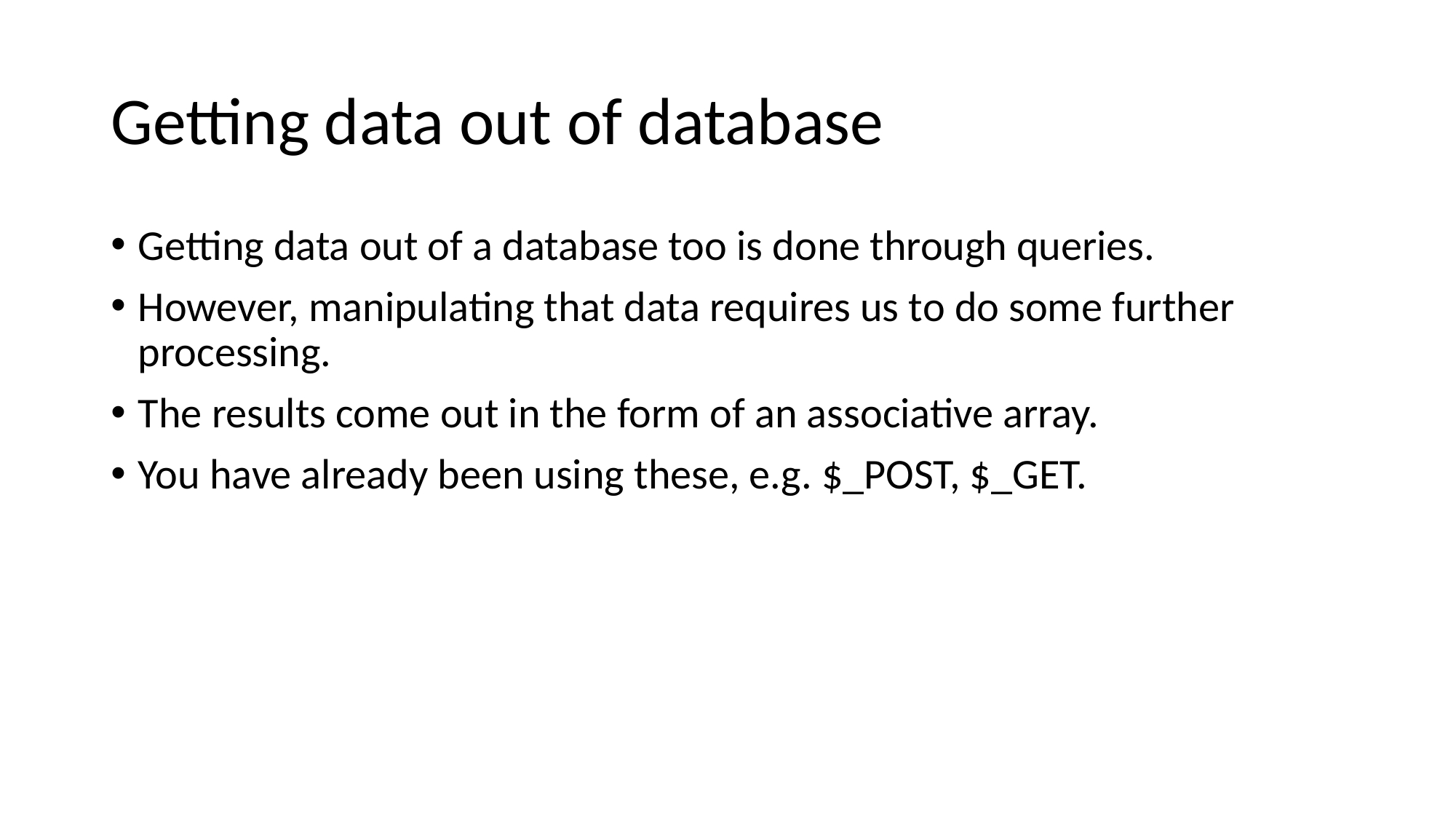

# Getting data out of database
Getting data out of a database too is done through queries.
However, manipulating that data requires us to do some further processing.
The results come out in the form of an associative array.
You have already been using these, e.g. $_POST, $_GET.